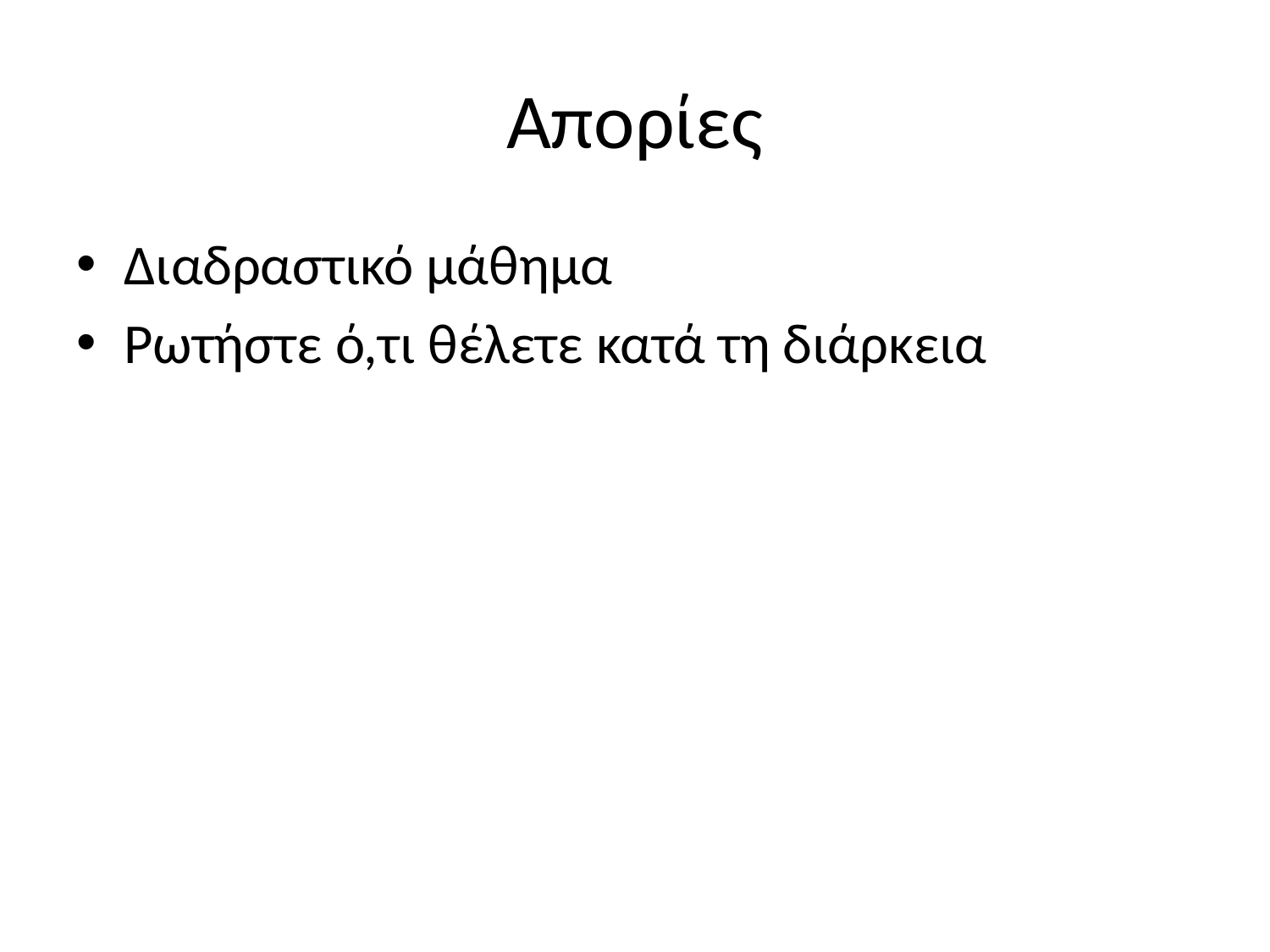

# Απορίες
Διαδραστικό μάθημα
Ρωτήστε ό,τι θέλετε κατά τη διάρκεια